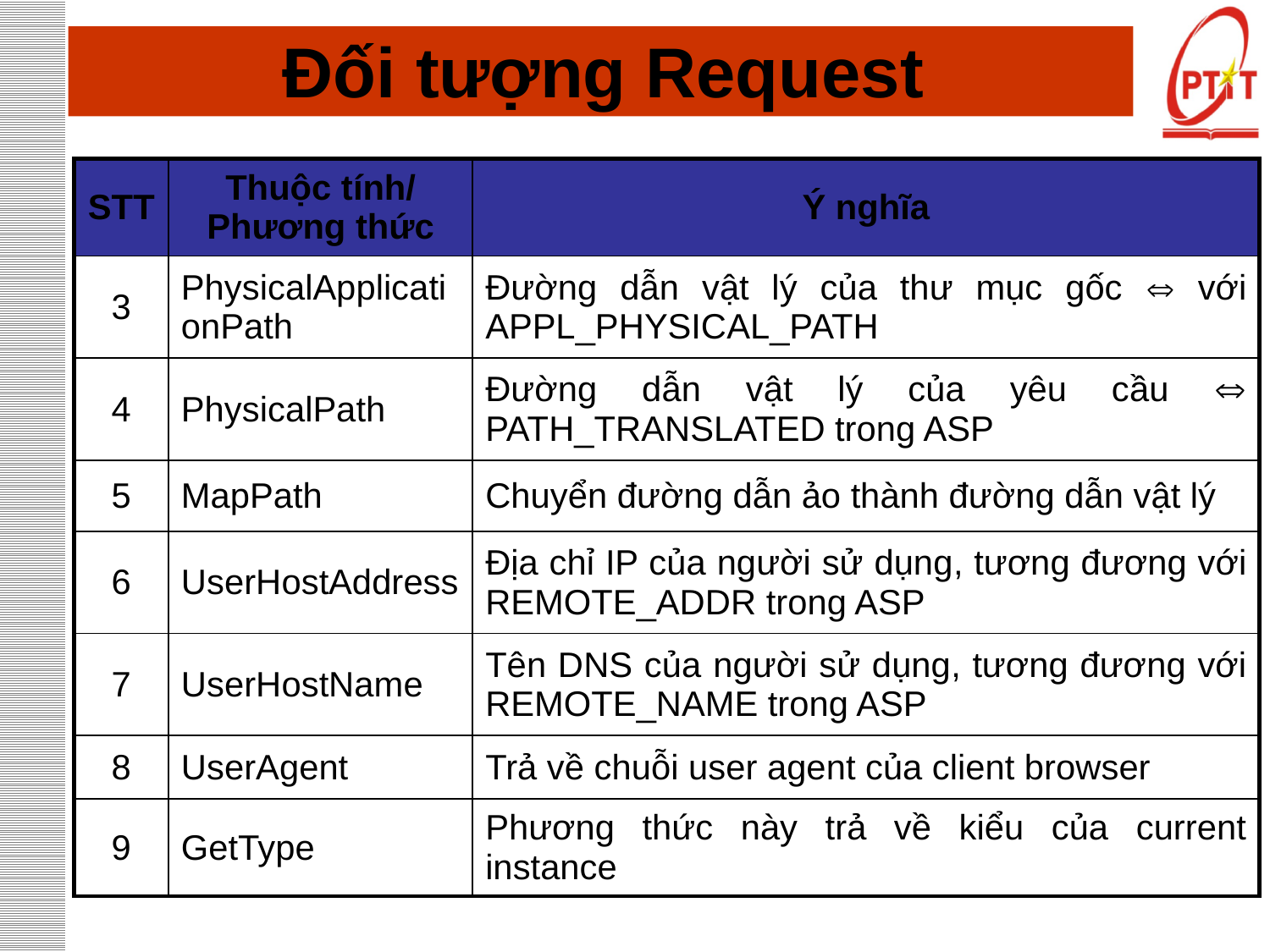

# Đối tượng Request
| STT | Thuộc tính/ Phương thức | Ý nghĩa |
| --- | --- | --- |
| 3 | PhysicalApplicationPath | Ðường dẫn vật lý của thư mục gốc ⇔ với APPL\_PHYSICAL\_PATH |
| 4 | PhysicalPath | Ðường dẫn vật lý của yêu cầu ⇔ PATH\_TRANSLATED trong ASP |
| 5 | MapPath | Chuyển đường dẫn ảo thành đường dẫn vật lý |
| 6 | UserHostAddress | Ðịa chỉ IP của người sử dụng, tương đương với REMOTE\_ADDR trong ASP |
| 7 | UserHostName | Tên DNS của người sử dụng, tương đương với REMOTE\_NAME trong ASP |
| 8 | UserAgent | Trả về chuỗi user agent của client browser |
| 9 | GetType | Phương thức này trả về kiểu của current instance |